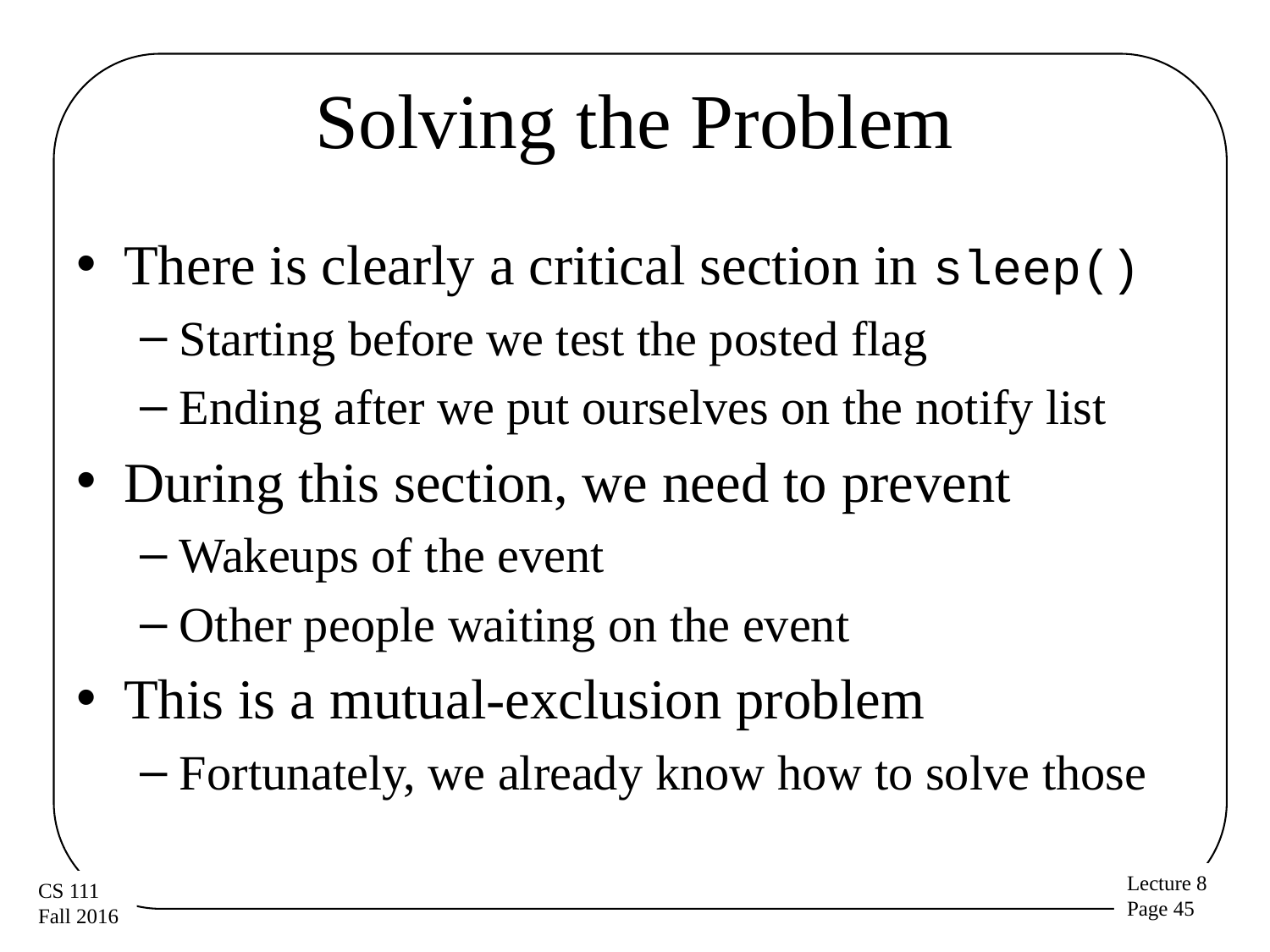

# Solving the Problem
There is clearly a critical section in sleep()
Starting before we test the posted flag
Ending after we put ourselves on the notify list
During this section, we need to prevent
Wakeups of the event
Other people waiting on the event
This is a mutual-exclusion problem
Fortunately, we already know how to solve those